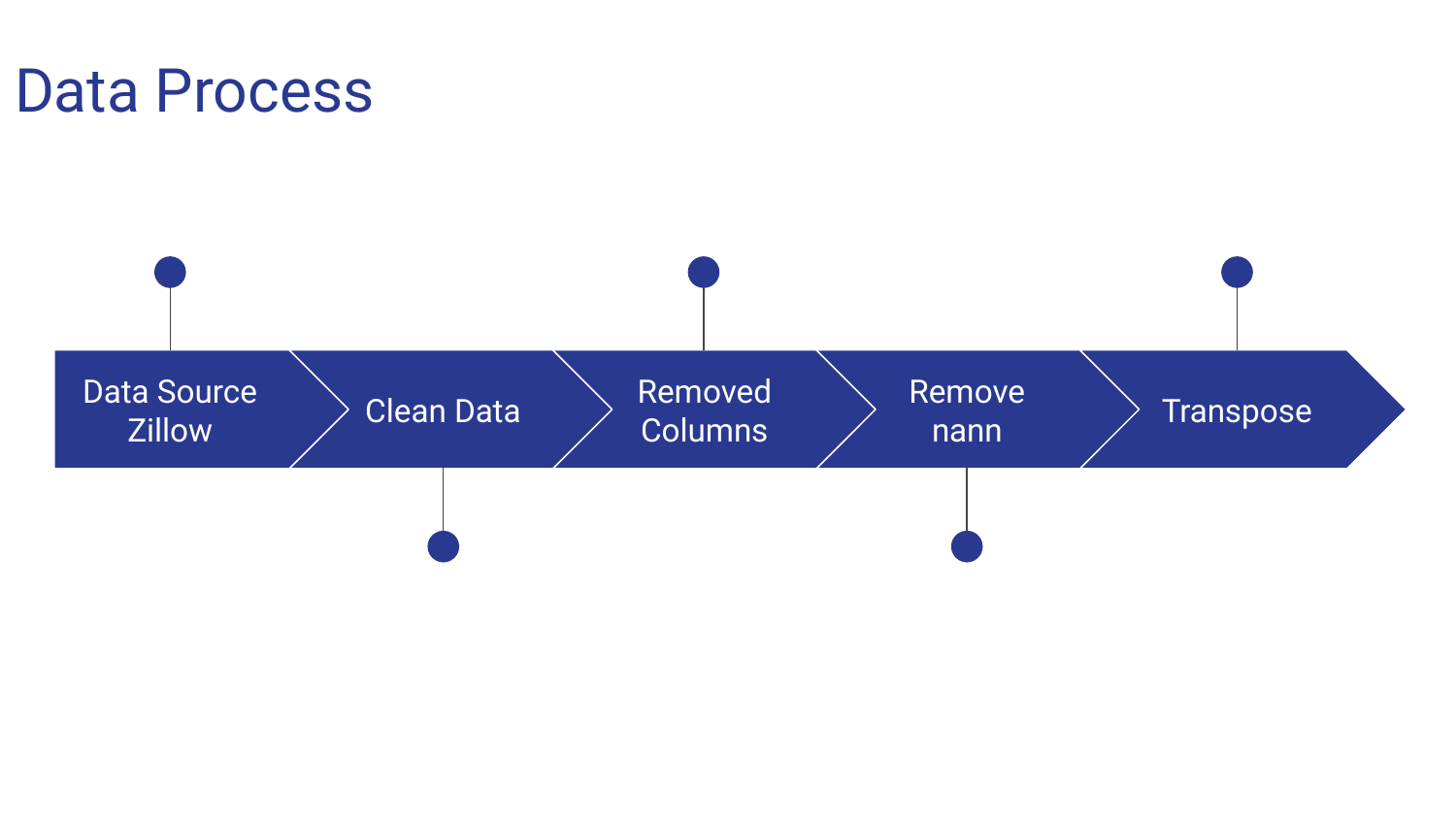

Data Process

Data Source Zillow
Clean Data
Removed Columns
Remove nann
Transpose